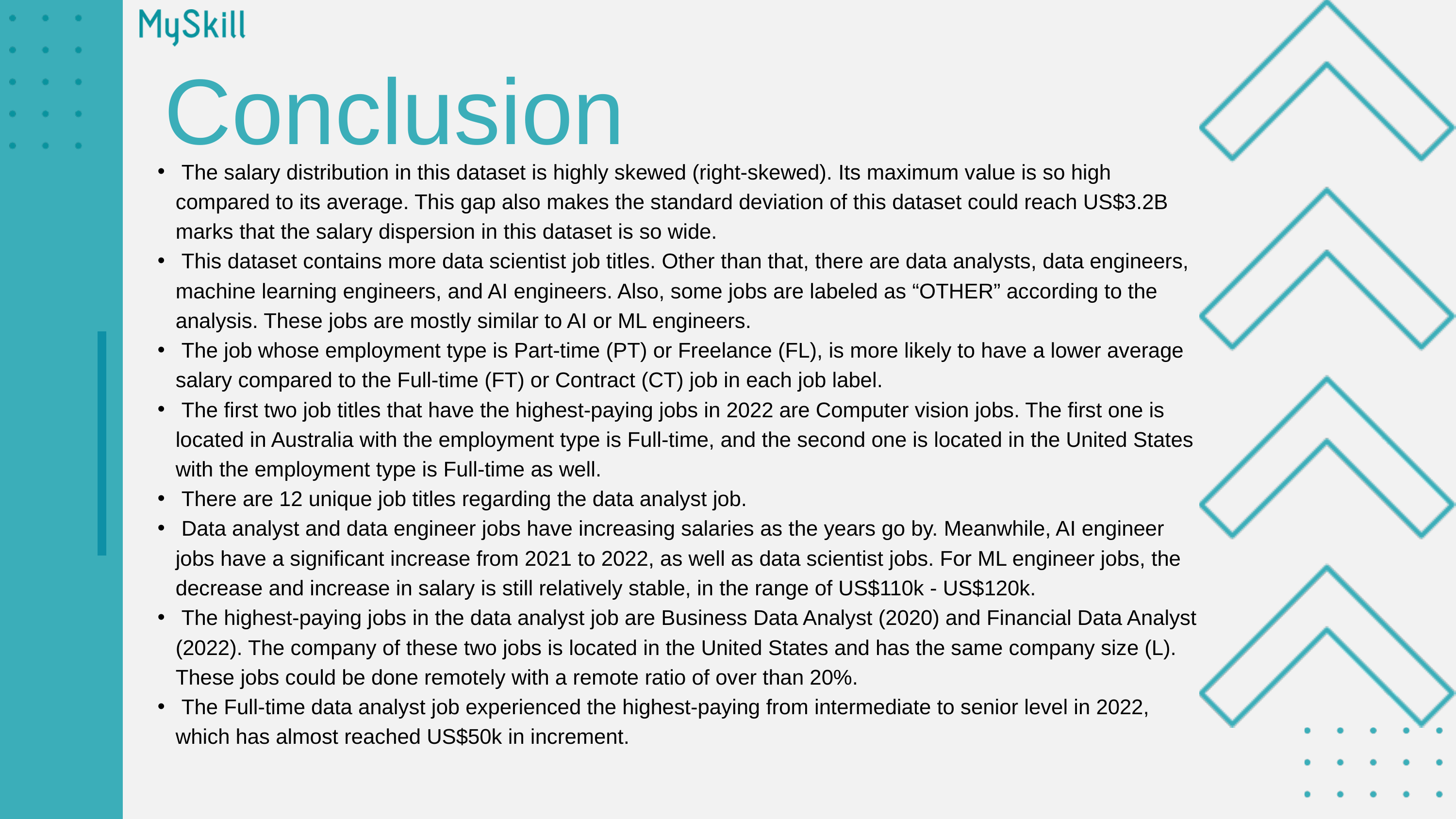

Conclusion
 The salary distribution in this dataset is highly skewed (right-skewed). Its maximum value is so high compared to its average. This gap also makes the standard deviation of this dataset could reach US$3.2B marks that the salary dispersion in this dataset is so wide.
 This dataset contains more data scientist job titles. Other than that, there are data analysts, data engineers, machine learning engineers, and AI engineers. Also, some jobs are labeled as “OTHER” according to the analysis. These jobs are mostly similar to AI or ML engineers.
 The job whose employment type is Part-time (PT) or Freelance (FL), is more likely to have a lower average salary compared to the Full-time (FT) or Contract (CT) job in each job label.
 The first two job titles that have the highest-paying jobs in 2022 are Computer vision jobs. The first one is located in Australia with the employment type is Full-time, and the second one is located in the United States with the employment type is Full-time as well.
 There are 12 unique job titles regarding the data analyst job.
 Data analyst and data engineer jobs have increasing salaries as the years go by. Meanwhile, AI engineer jobs have a significant increase from 2021 to 2022, as well as data scientist jobs. For ML engineer jobs, the decrease and increase in salary is still relatively stable, in the range of US$110k - US$120k.
 The highest-paying jobs in the data analyst job are Business Data Analyst (2020) and Financial Data Analyst (2022). The company of these two jobs is located in the United States and has the same company size (L). These jobs could be done remotely with a remote ratio of over than 20%.
 The Full-time data analyst job experienced the highest-paying from intermediate to senior level in 2022, which has almost reached US$50k in increment.